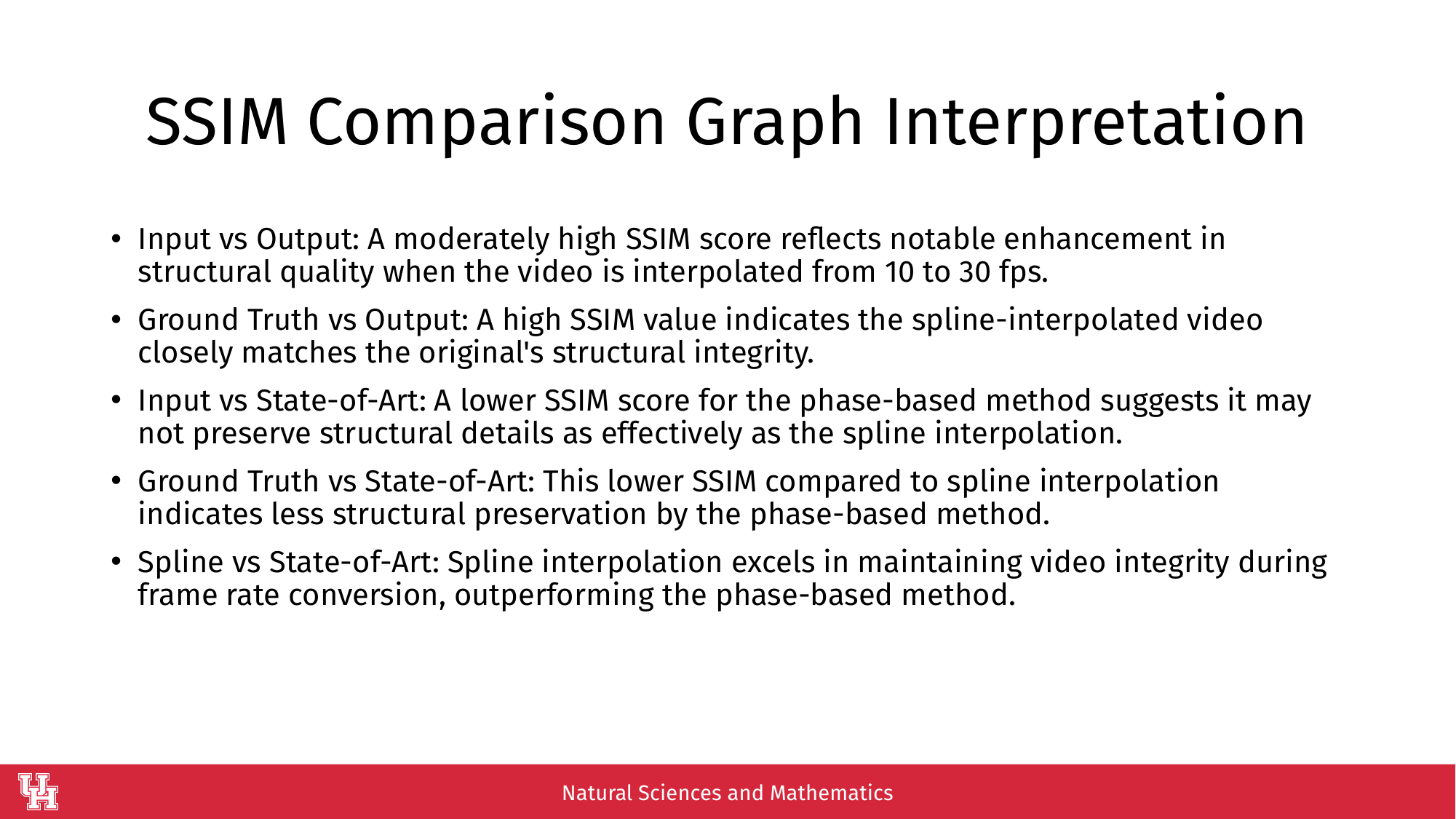

# SSIM Comparison Graph Interpretation
Input vs Output: A moderately high SSIM score reflects notable enhancement in structural quality when the video is interpolated from 10 to 30 fps.
Ground Truth vs Output: A high SSIM value indicates the spline-interpolated video closely matches the original's structural integrity.
Input vs State-of-Art: A lower SSIM score for the phase-based method suggests it may not preserve structural details as effectively as the spline interpolation.
Ground Truth vs State-of-Art: This lower SSIM compared to spline interpolation indicates less structural preservation by the phase-based method.
Spline vs State-of-Art: Spline interpolation excels in maintaining video integrity during frame rate conversion, outperforming the phase-based method.